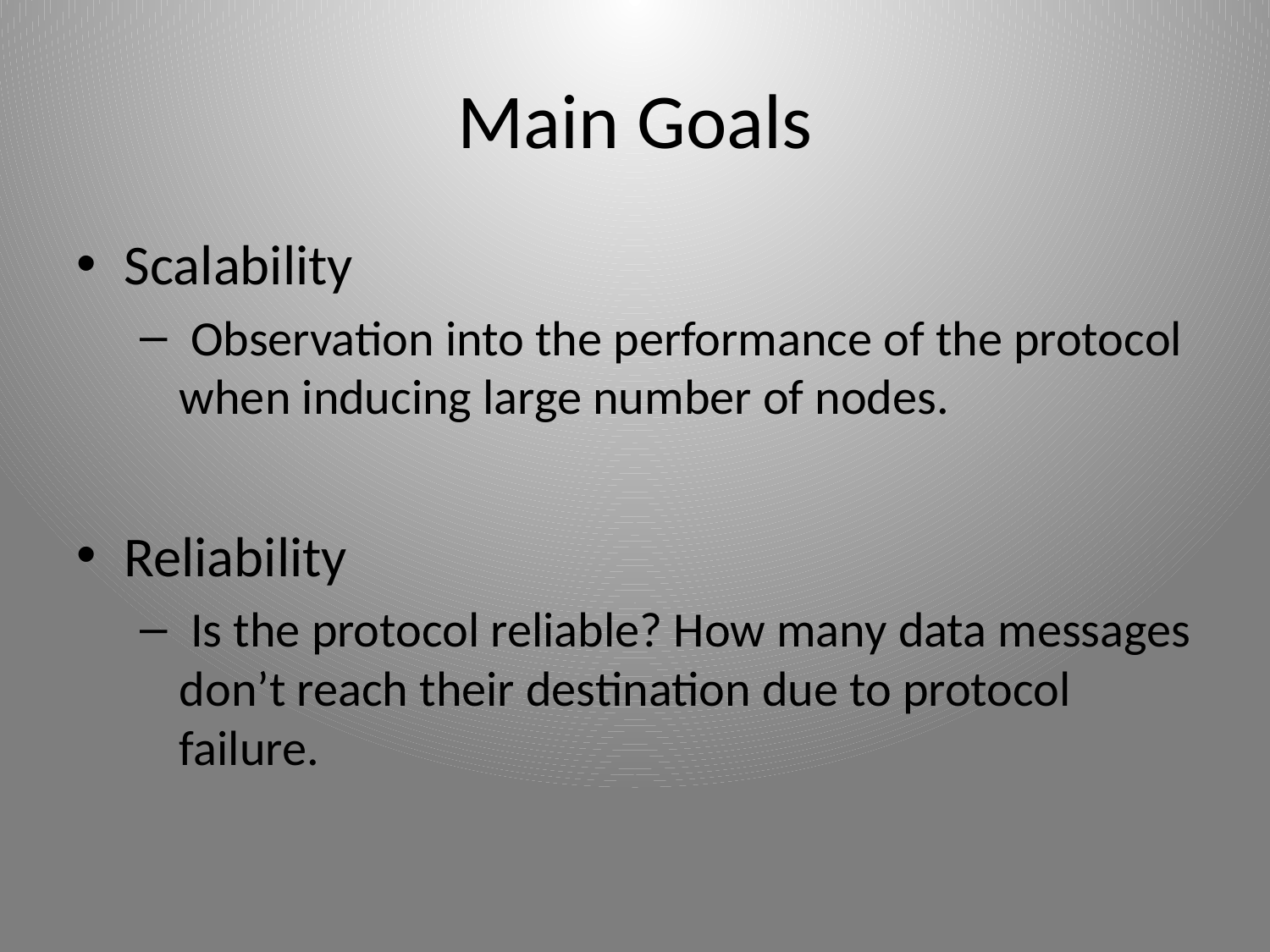

# Main Goals
Scalability
 Observation into the performance of the protocol when inducing large number of nodes.

Reliability
 Is the protocol reliable? How many data messages don’t reach their destination due to protocol failure.